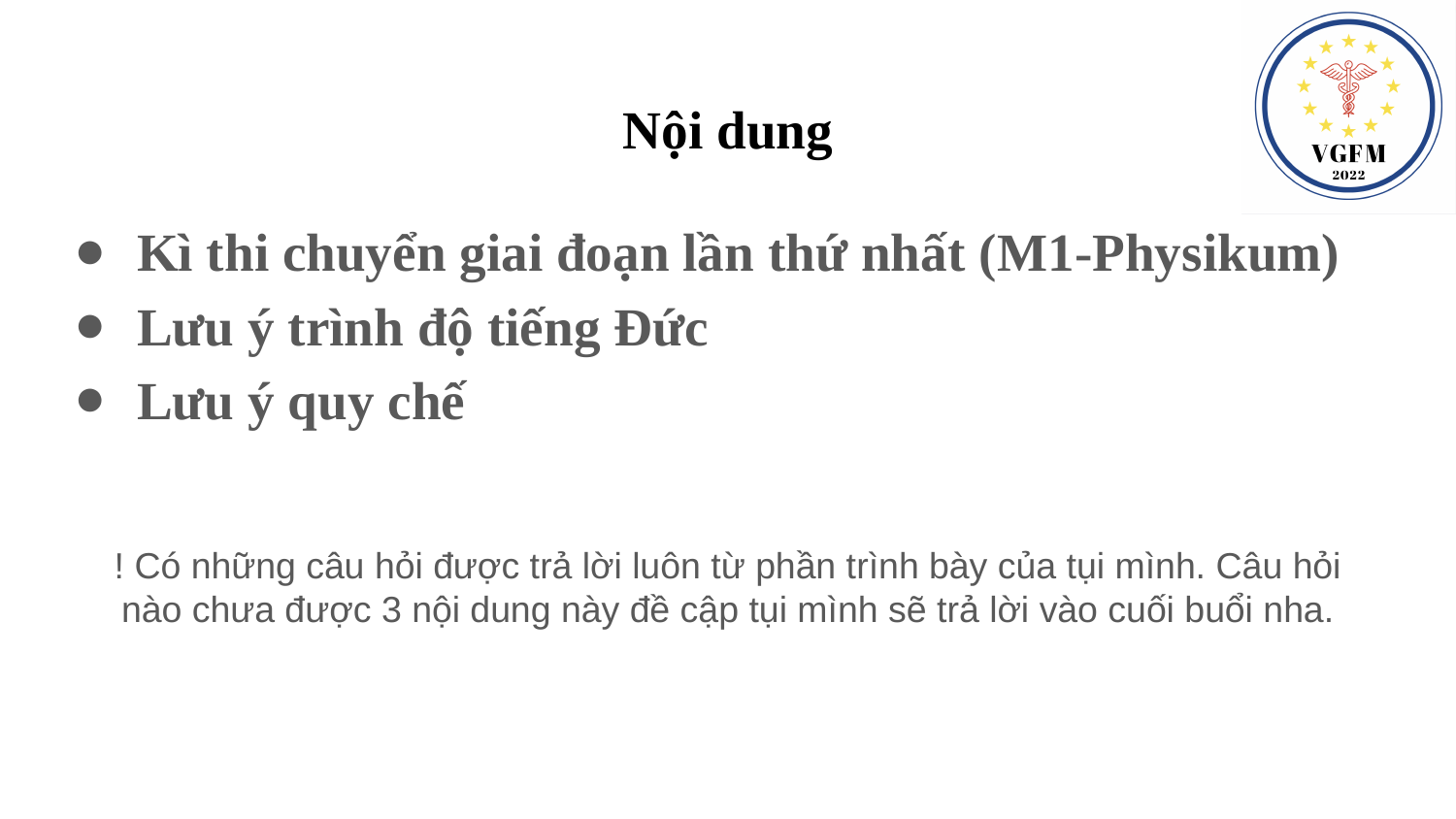

Nội dung
Kì thi chuyển giai đoạn lần thứ nhất (M1-Physikum)
Lưu ý trình độ tiếng Đức
Lưu ý quy chế

! Có những câu hỏi được trả lời luôn từ phần trình bày của tụi mình. Câu hỏi nào chưa được 3 nội dung này đề cập tụi mình sẽ trả lời vào cuối buổi nha.